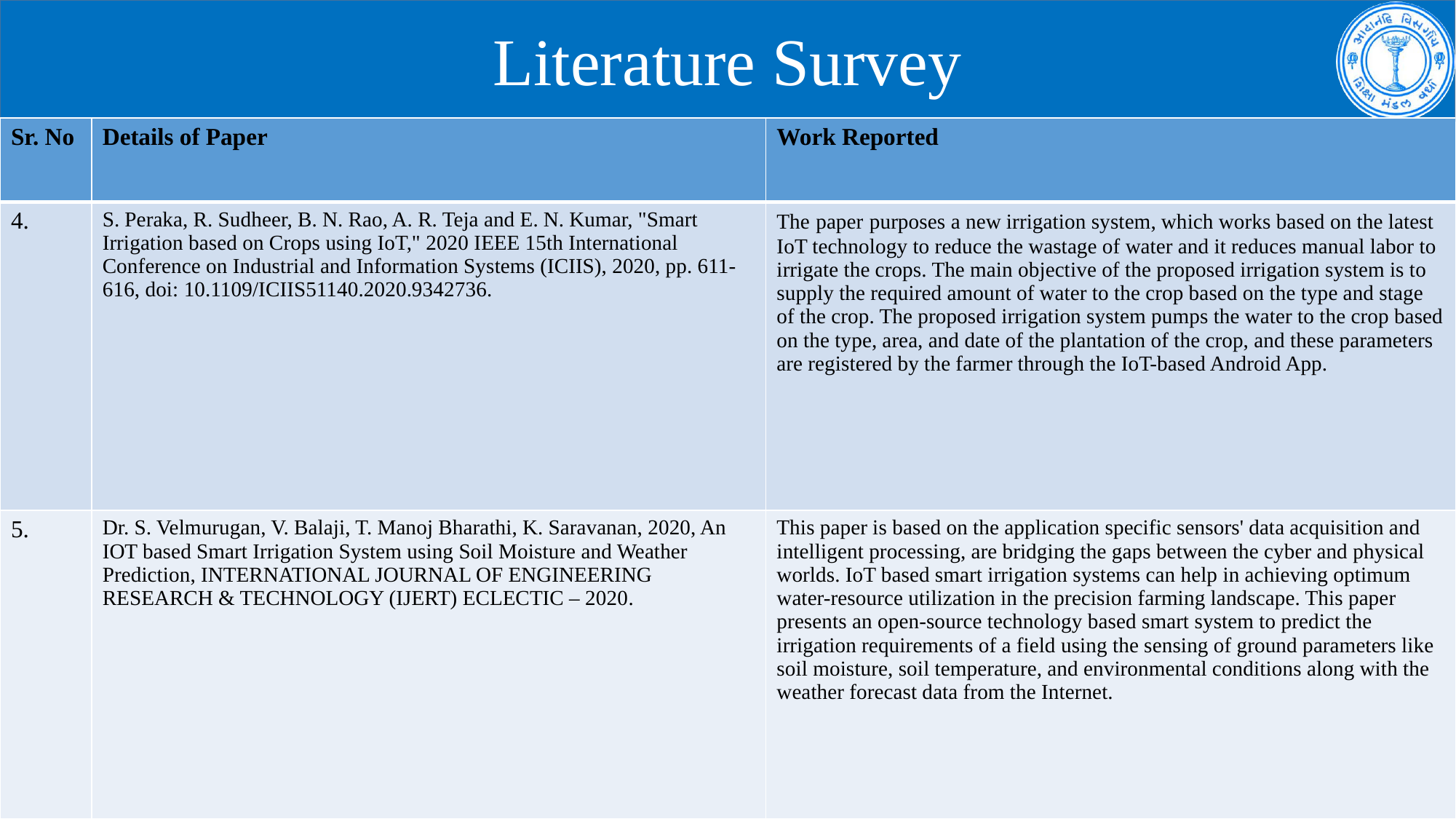

# Literature Survey
| Sr. No | Details of Paper | Work Reported |
| --- | --- | --- |
| 4. | S. Peraka, R. Sudheer, B. N. Rao, A. R. Teja and E. N. Kumar, "Smart Irrigation based on Crops using IoT," 2020 IEEE 15th International Conference on Industrial and Information Systems (ICIIS), 2020, pp. 611-616, doi: 10.1109/ICIIS51140.2020.9342736. | The paper purposes a new irrigation system, which works based on the latest IoT technology to reduce the wastage of water and it reduces manual labor to irrigate the crops. The main objective of the proposed irrigation system is to supply the required amount of water to the crop based on the type and stage of the crop. The proposed irrigation system pumps the water to the crop based on the type, area, and date of the plantation of the crop, and these parameters are registered by the farmer through the IoT-based Android App. |
| 5. | Dr. S. Velmurugan, V. Balaji, T. Manoj Bharathi, K. Saravanan, 2020, An IOT based Smart Irrigation System using Soil Moisture and Weather Prediction, INTERNATIONAL JOURNAL OF ENGINEERING RESEARCH & TECHNOLOGY (IJERT) ECLECTIC – 2020. | This paper is based on the application specific sensors' data acquisition and intelligent processing, are bridging the gaps between the cyber and physical worlds. IoT based smart irrigation systems can help in achieving optimum water-resource utilization in the precision farming landscape. This paper presents an open-source technology based smart system to predict the irrigation requirements of a field using the sensing of ground parameters like soil moisture, soil temperature, and environmental conditions along with the weather forecast data from the Internet. |
26-12-2022
Project Name
6